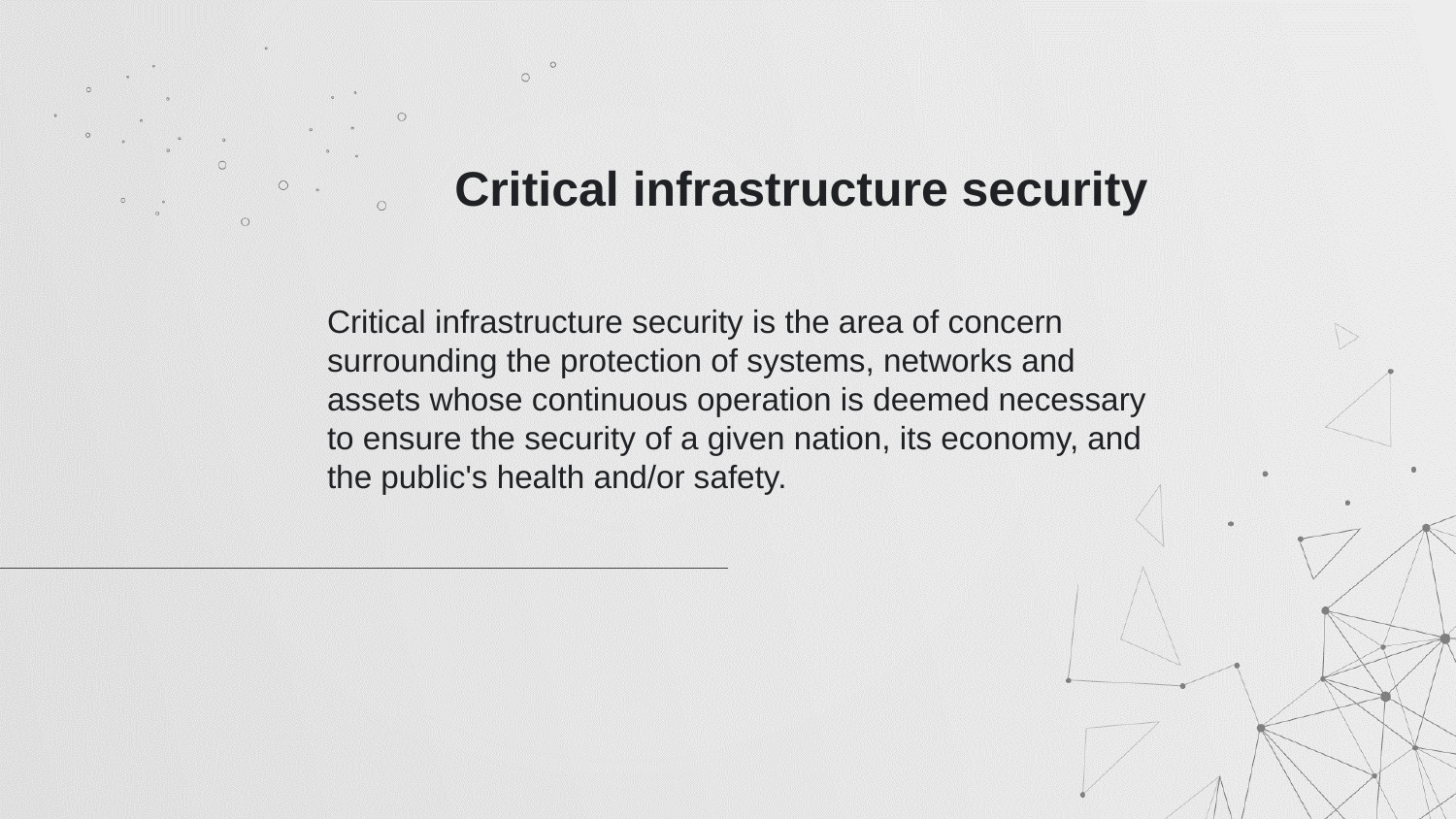

# Critical infrastructure security
Critical infrastructure security is the area of concern surrounding the protection of systems, networks and assets whose continuous operation is deemed necessary to ensure the security of a given nation, its economy, and the public's health and/or safety.